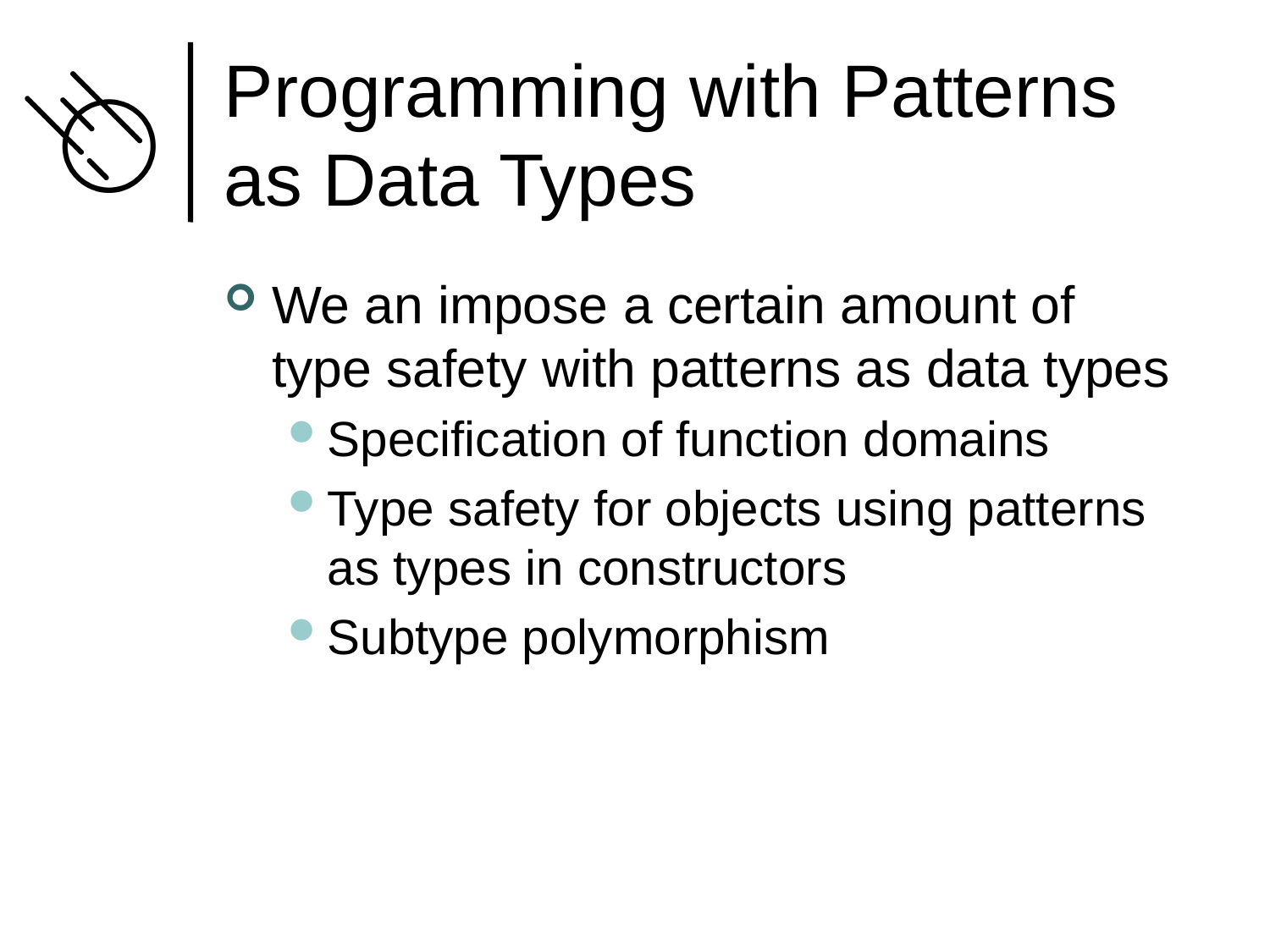

# Programming with Patterns as Data Types
We an impose a certain amount of type safety with patterns as data types
Specification of function domains
Type safety for objects using patterns as types in constructors
Subtype polymorphism